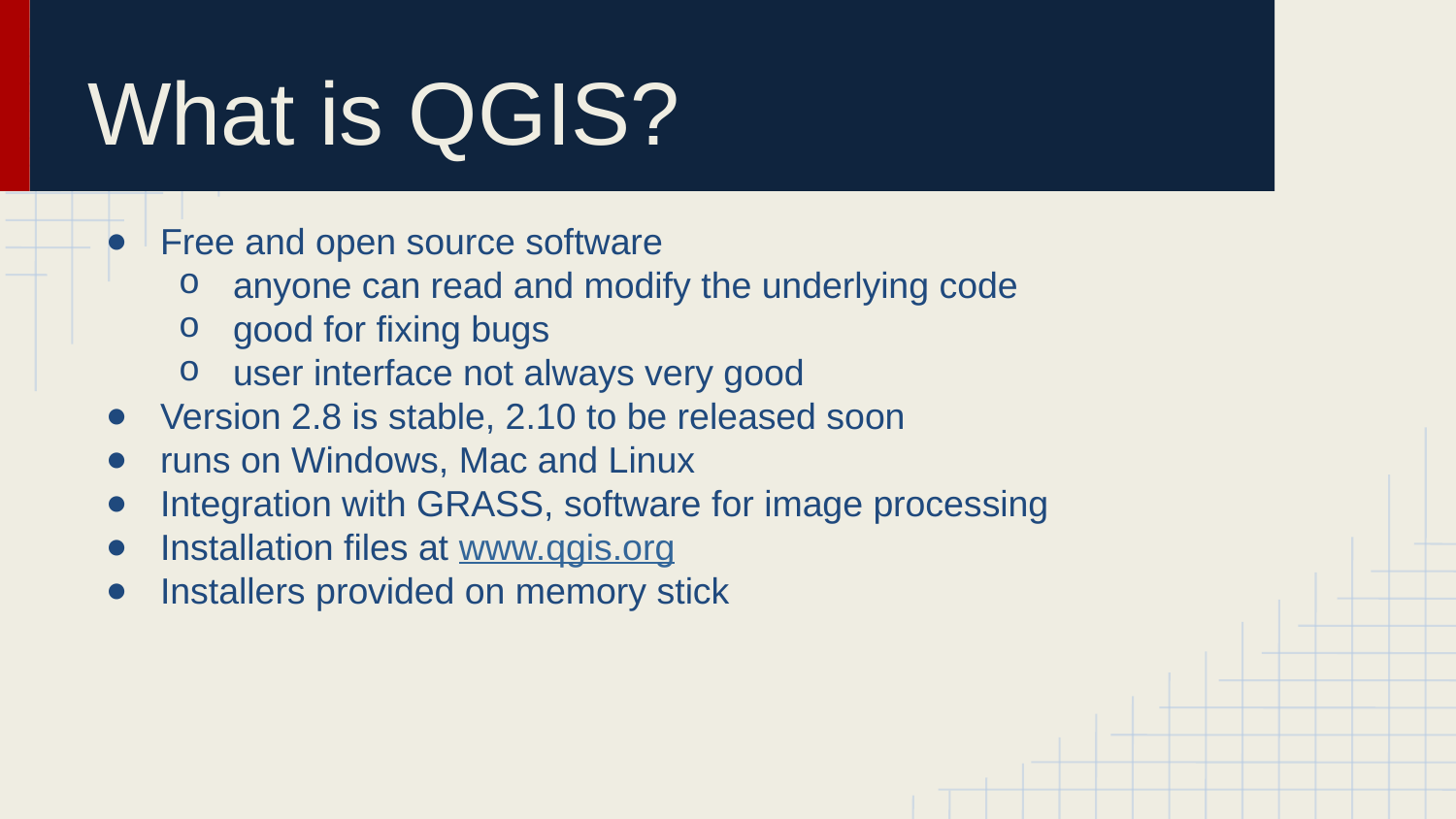

# What is QGIS?
Free and open source software
anyone can read and modify the underlying code
good for fixing bugs
user interface not always very good
Version 2.8 is stable, 2.10 to be released soon
runs on Windows, Mac and Linux
Integration with GRASS, software for image processing
Installation files at www.qgis.org
Installers provided on memory stick